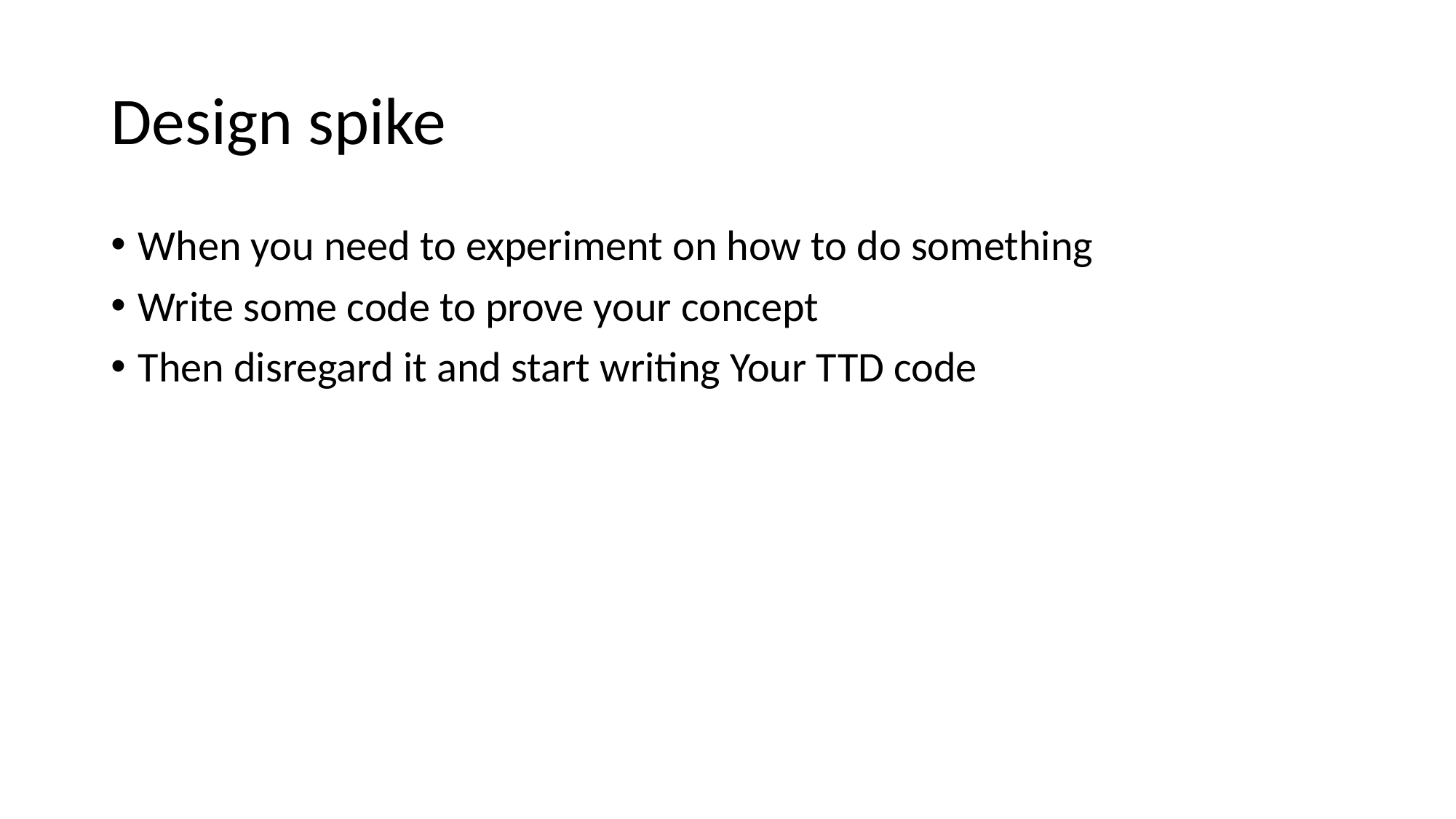

# Design spike
When you need to experiment on how to do something
Write some code to prove your concept
Then disregard it and start writing Your TTD code